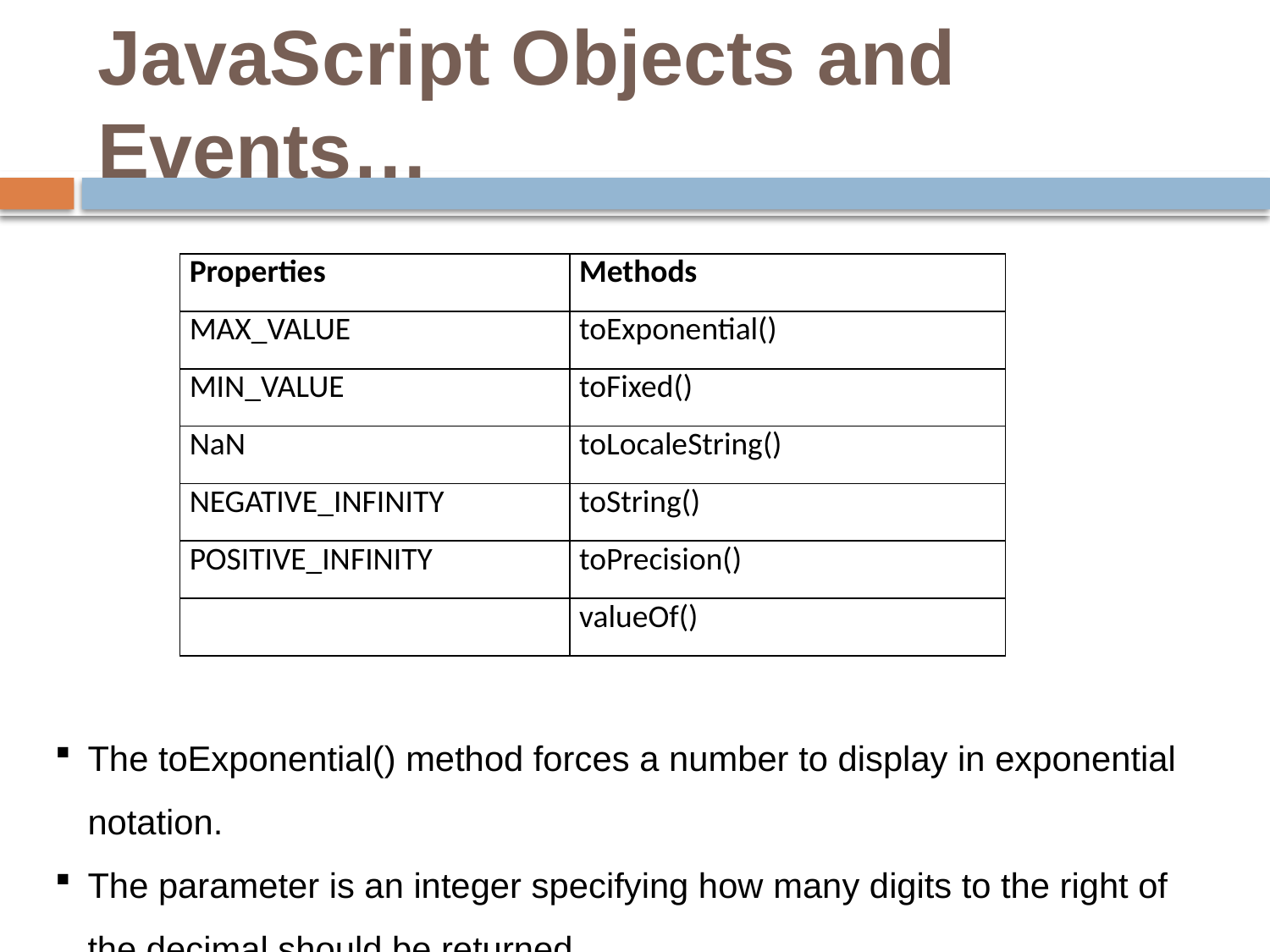

# JavaScript Objects and Events…
| Properties | Methods |
| --- | --- |
| MAX\_VALUE | toExponential() |
| MIN\_VALUE | toFixed() |
| NaN | toLocaleString() |
| NEGATIVE\_INFINITY | toString() |
| POSITIVE\_INFINITY | toPrecision() |
|  | valueOf() |
The toExponential() method forces a number to display in exponential notation.
The parameter is an integer specifying how many digits to the right of the decimal should be returned.